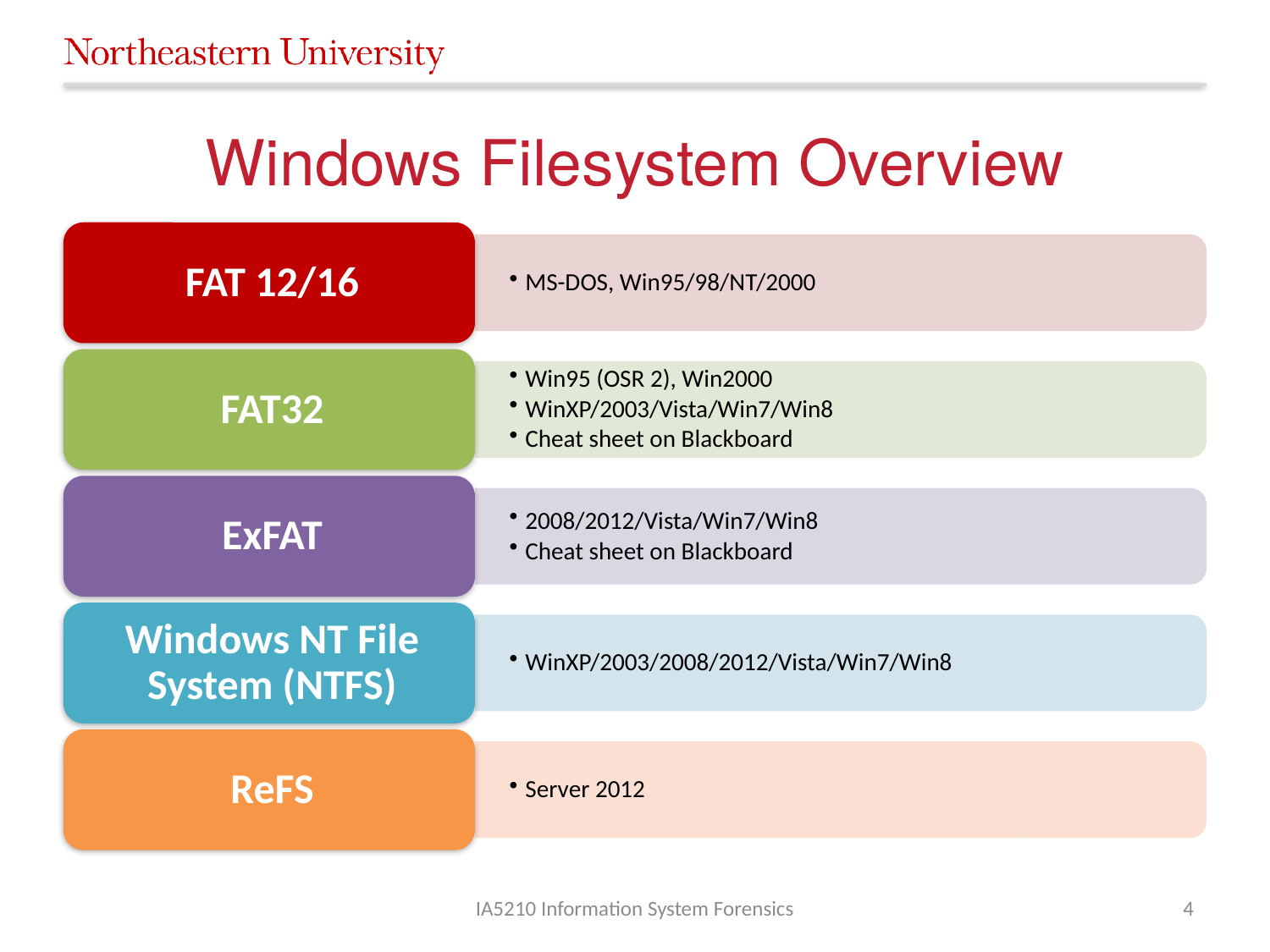

# Windows Filesystem Overview
MS-DOS, Win95/98/NT/2000
FAT 12/16
Win95 (OSR 2), Win2000
WinXP/2003/Vista/Win7/Win8
Cheat sheet on Blackboard
FAT32
2008/2012/Vista/Win7/Win8
Cheat sheet on Blackboard
ExFAT
WinXP/2003/2008/2012/Vista/Win7/Win8
Windows NT File System (NTFS)
Server 2012
ReFS
IA5210 Information System Forensics
4